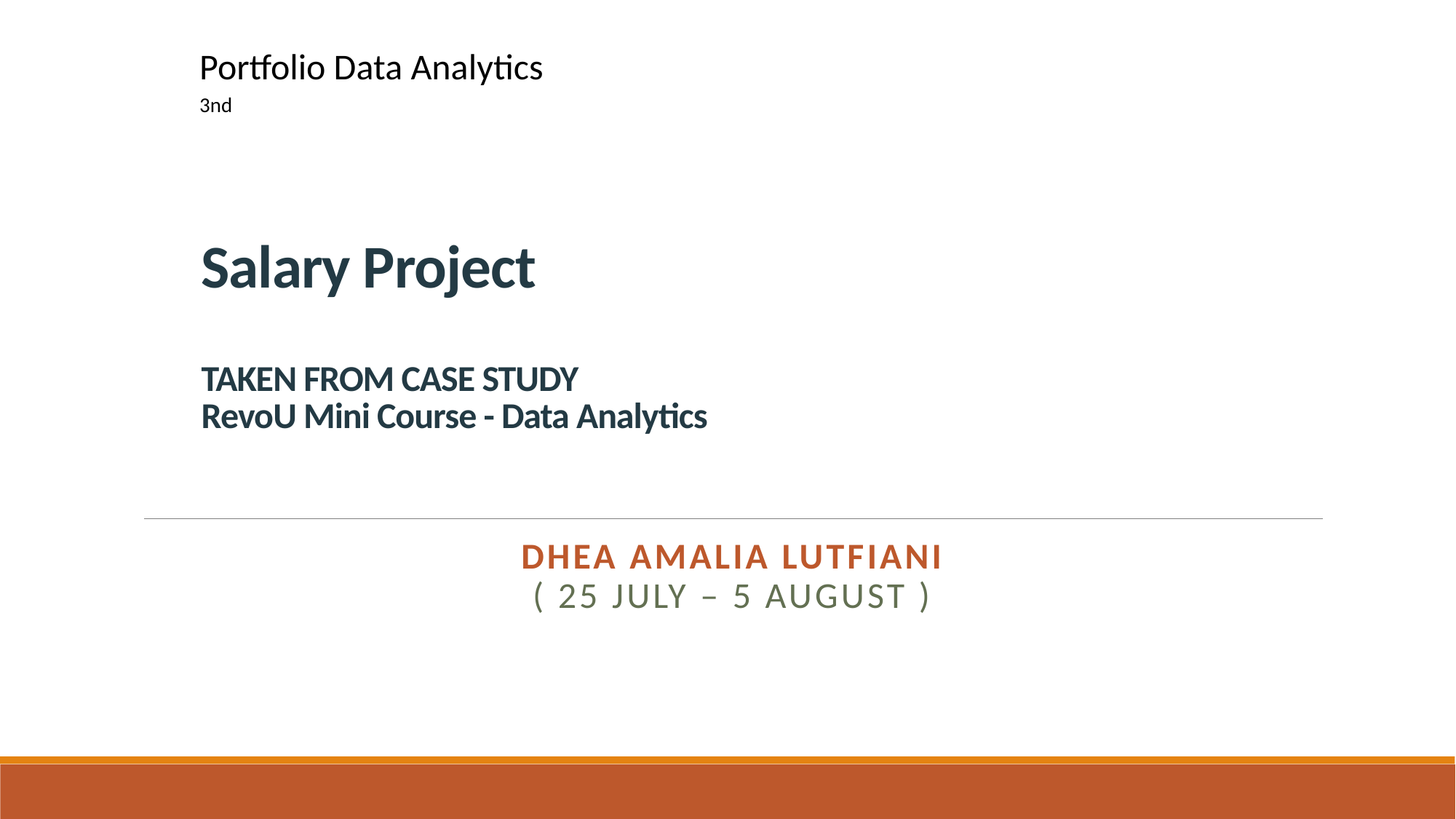

Portfolio Data Analytics
3nd

# Salary Project TAKEN FROM CASE STUDY RevoU Mini Course - Data Analytics
Dhea Amalia Lutfiani
( 25 JULY – 5 august )